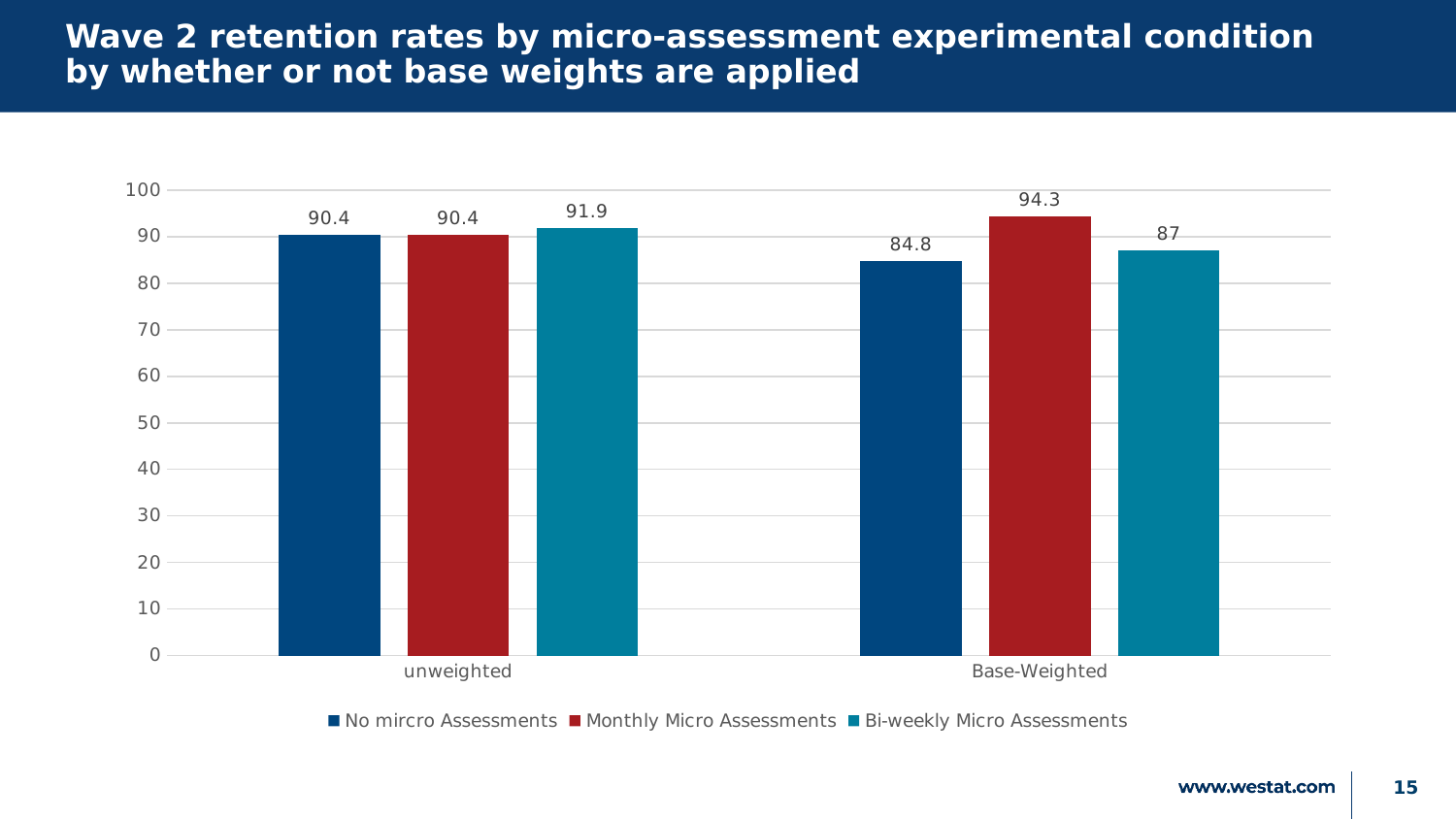

# Wave 2 retention rates by micro-assessment experimental condition by whether or not base weights are applied

### Chart

| Category | No mircro Assessments | Monthly Micro Assessments | Bi-weekly Micro Assessments |
|---|---|---|---|
| unweighted | 90.4 | 90.4 | 91.9 |
| Base-Weighted | 84.8 | 94.3 | 87.0 |
15